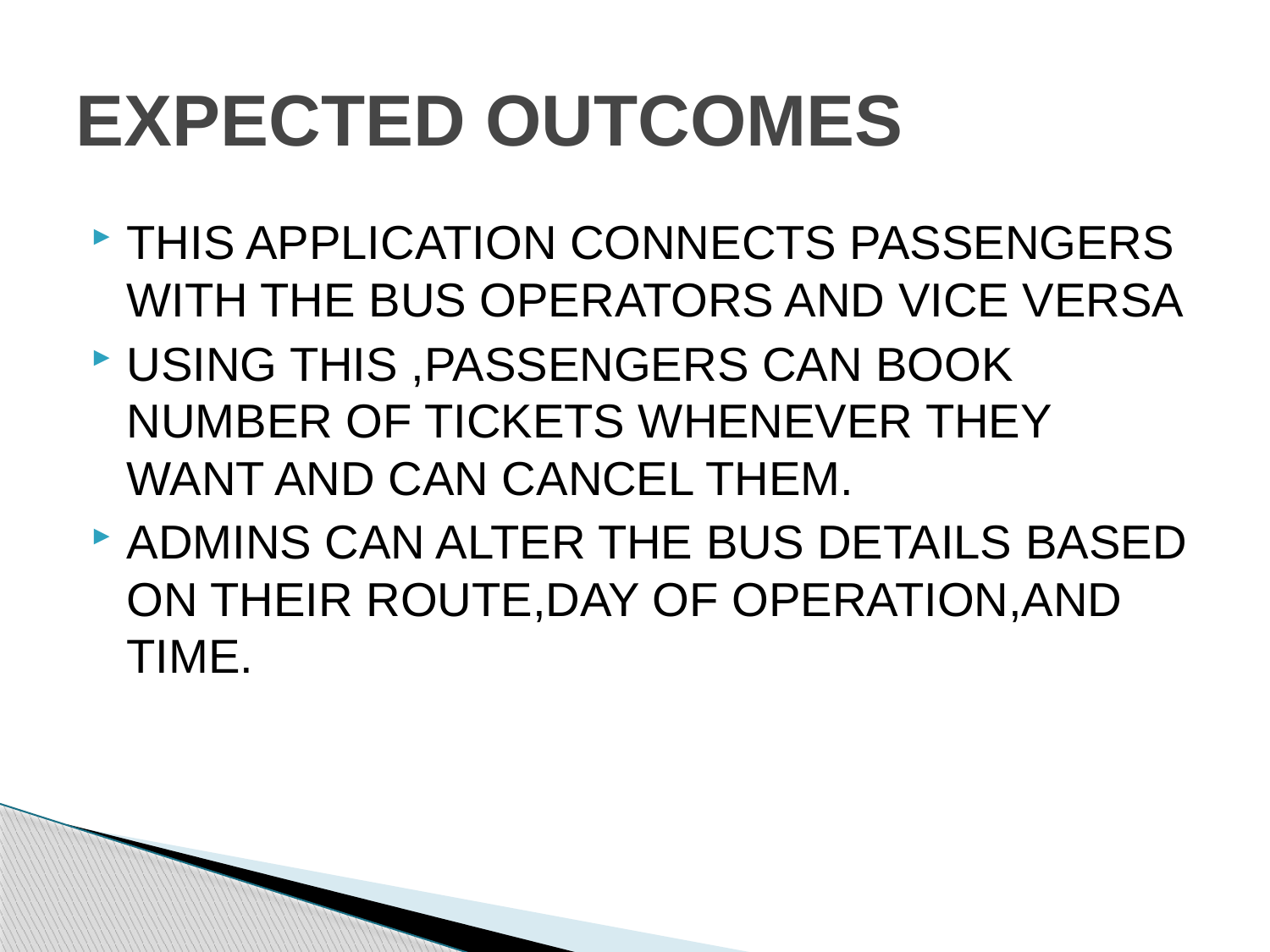

# EXPECTED OUTCOMES
THIS APPLICATION CONNECTS PASSENGERS WITH THE BUS OPERATORS AND VICE VERSA
USING THIS ,PASSENGERS CAN BOOK NUMBER OF TICKETS WHENEVER THEY WANT AND CAN CANCEL THEM.
ADMINS CAN ALTER THE BUS DETAILS BASED ON THEIR ROUTE,DAY OF OPERATION,AND TIME.